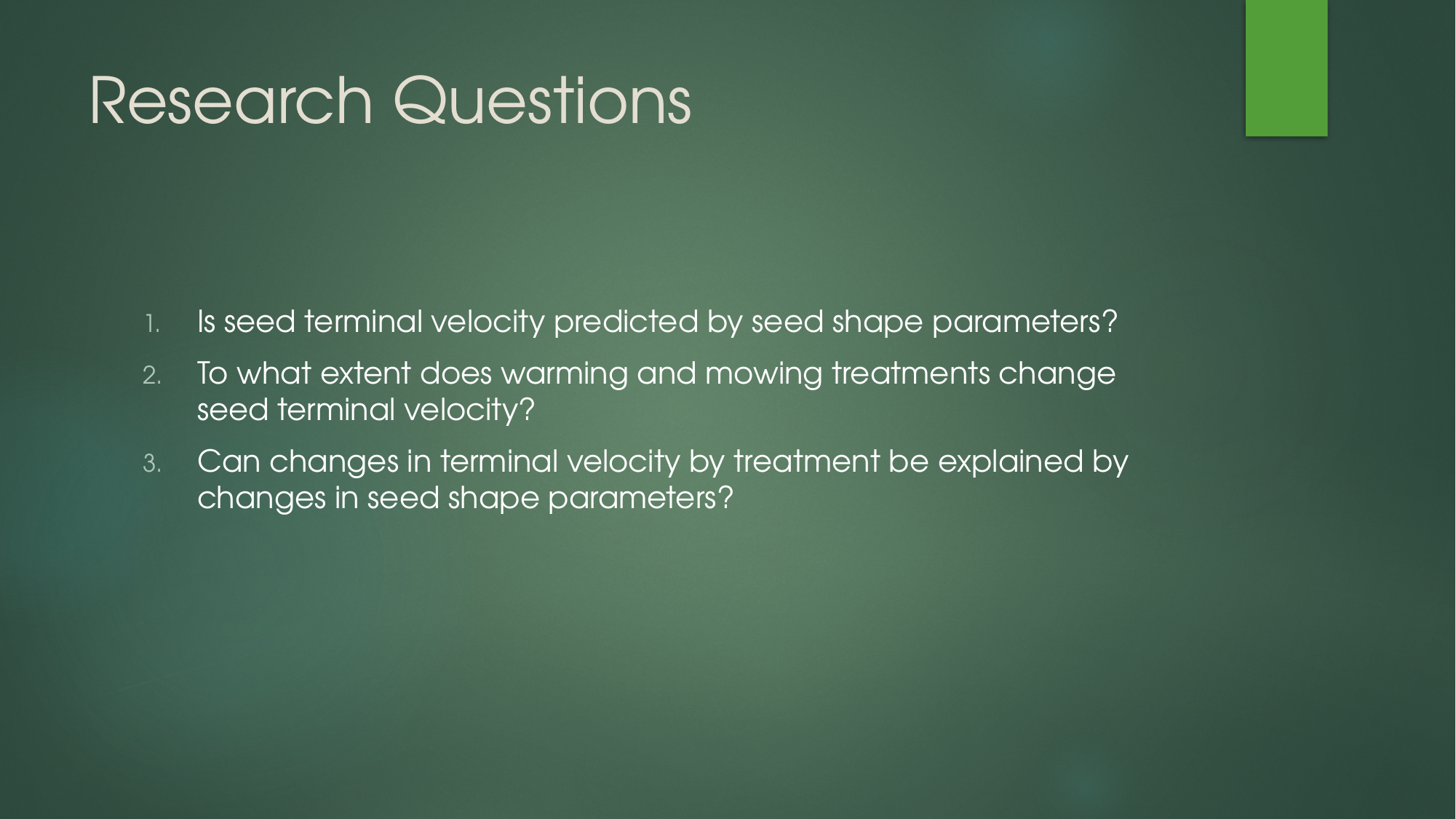

# Research Questions

Is seed terminal velocity predicted by seed shape parameters?
To what extent does warming and mowing treatments change seed terminal velocity?
Can changes in terminal velocity by treatment be explained by changes in seed shape parameters?